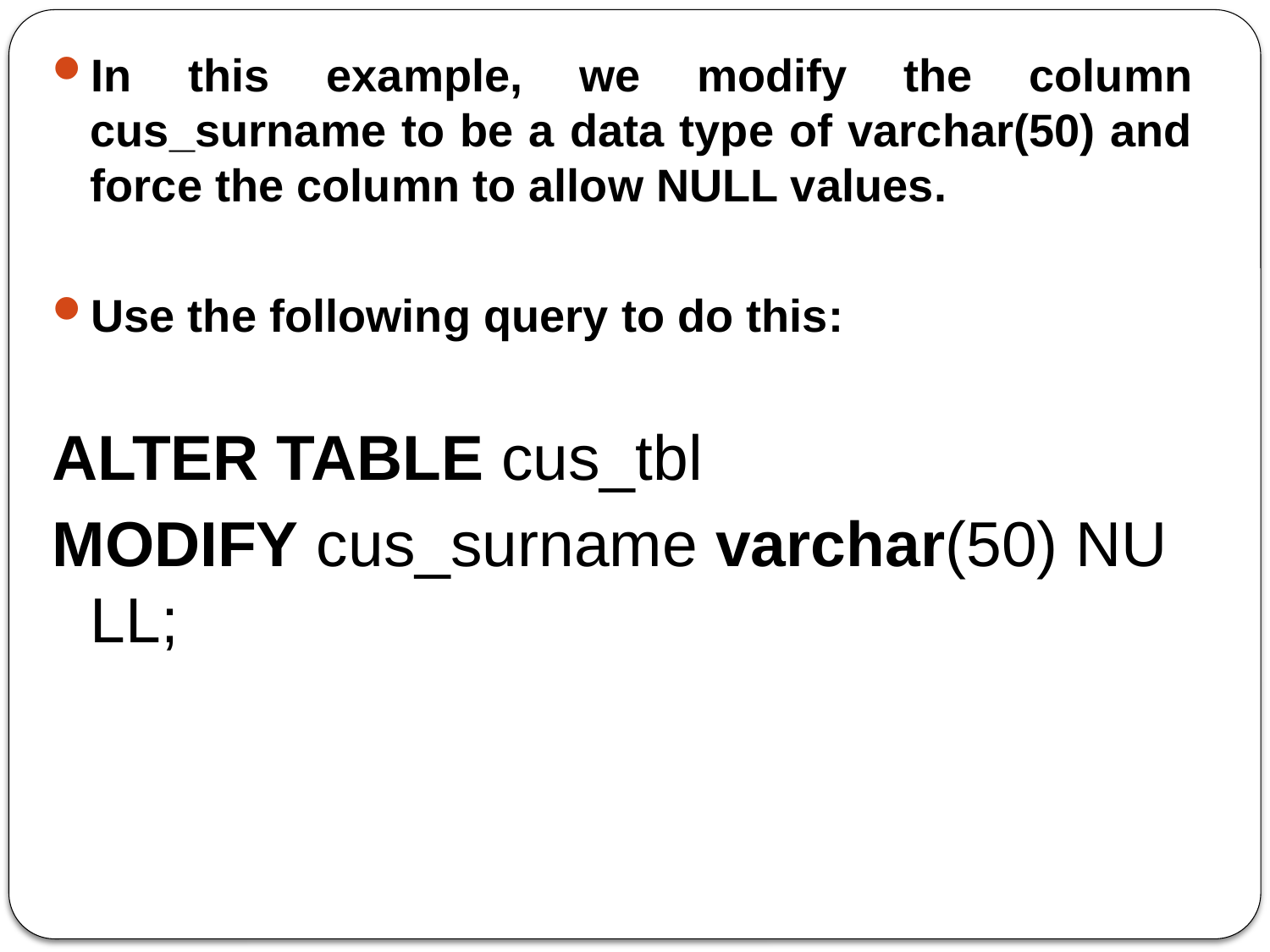

In this example, we modify the column cus_surname to be a data type of varchar(50) and force the column to allow NULL values.

Use the following query to do this:

ALTER TABLE cus_tbl
MODIFY cus_surname varchar(50) NULL;